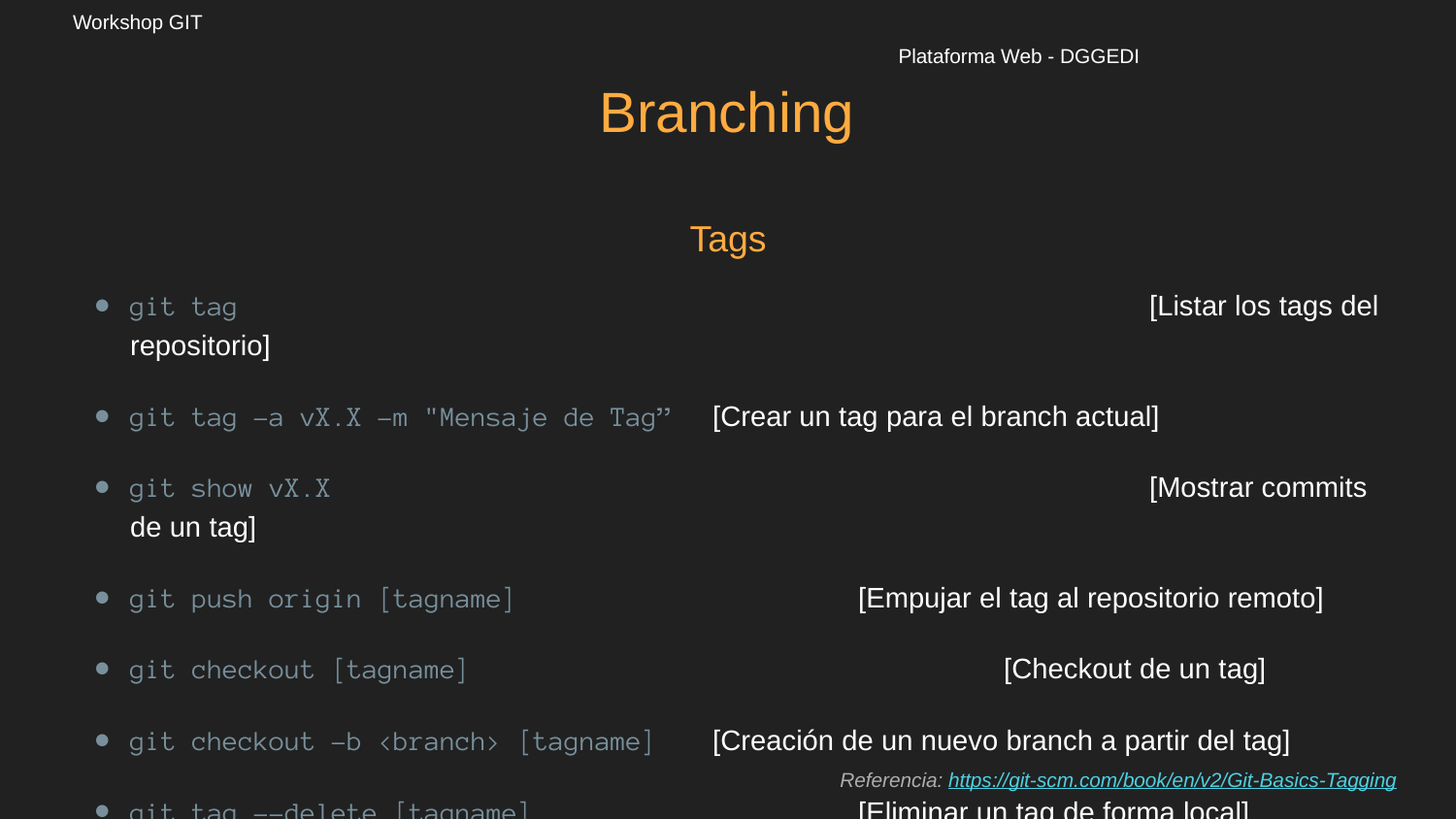

Workshop GIT													Plataforma Web - DGGEDI
Branching
Tags
git tag							[Listar los tags del repositorio]
git tag -a vX.X -m "Mensaje de Tag”	[Crear un tag para el branch actual]
git show vX.X						[Mostrar commits de un tag]
git push origin [tagname]			[Empujar el tag al repositorio remoto]
git checkout [tagname]				[Checkout de un tag]
git checkout -b <branch> [tagname]	[Creación de un nuevo branch a partir del tag]
git tag --delete [tagname]			[Eliminar un tag de forma local]
git push --delete origin [tagname]	[Eliminar un tag de forma remota]
Referencia: https://git-scm.com/book/en/v2/Git-Basics-Tagging